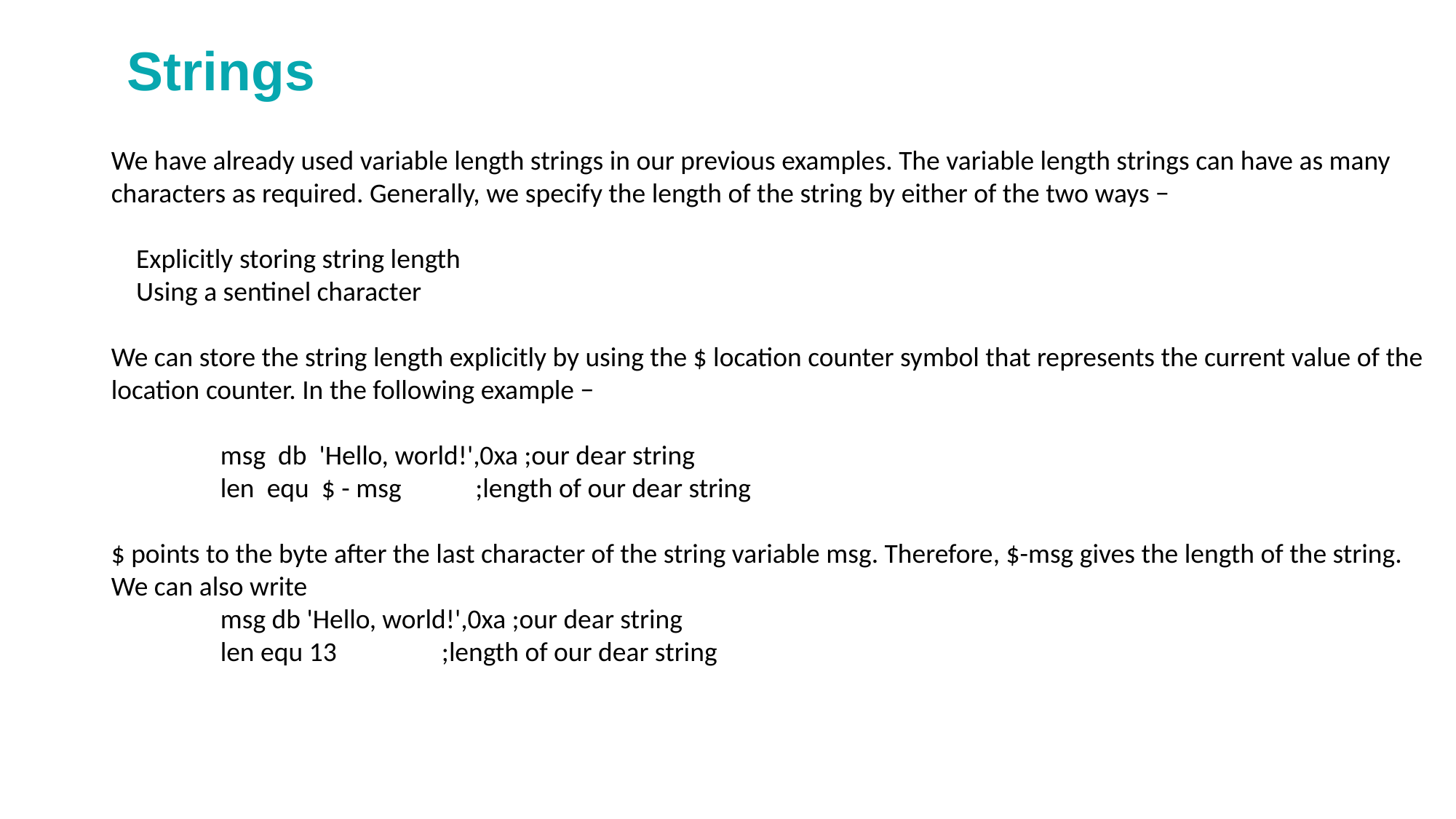

Strings
We have already used variable length strings in our previous examples. The variable length strings can have as many
characters as required. Generally, we specify the length of the string by either of the two ways −

    Explicitly storing string length
    Using a sentinel character

We can store the string length explicitly by using the $ location counter symbol that represents the current value of the
location counter. In the following example −

	msg  db  'Hello, world!',0xa ;our dear string
	len  equ  $ - msg            ;length of our dear string

$ points to the byte after the last character of the string variable msg. Therefore, $-msg gives the length of the string.
We can also write
	msg db 'Hello, world!',0xa ;our dear string
	len equ 13                 ;length of our dear string